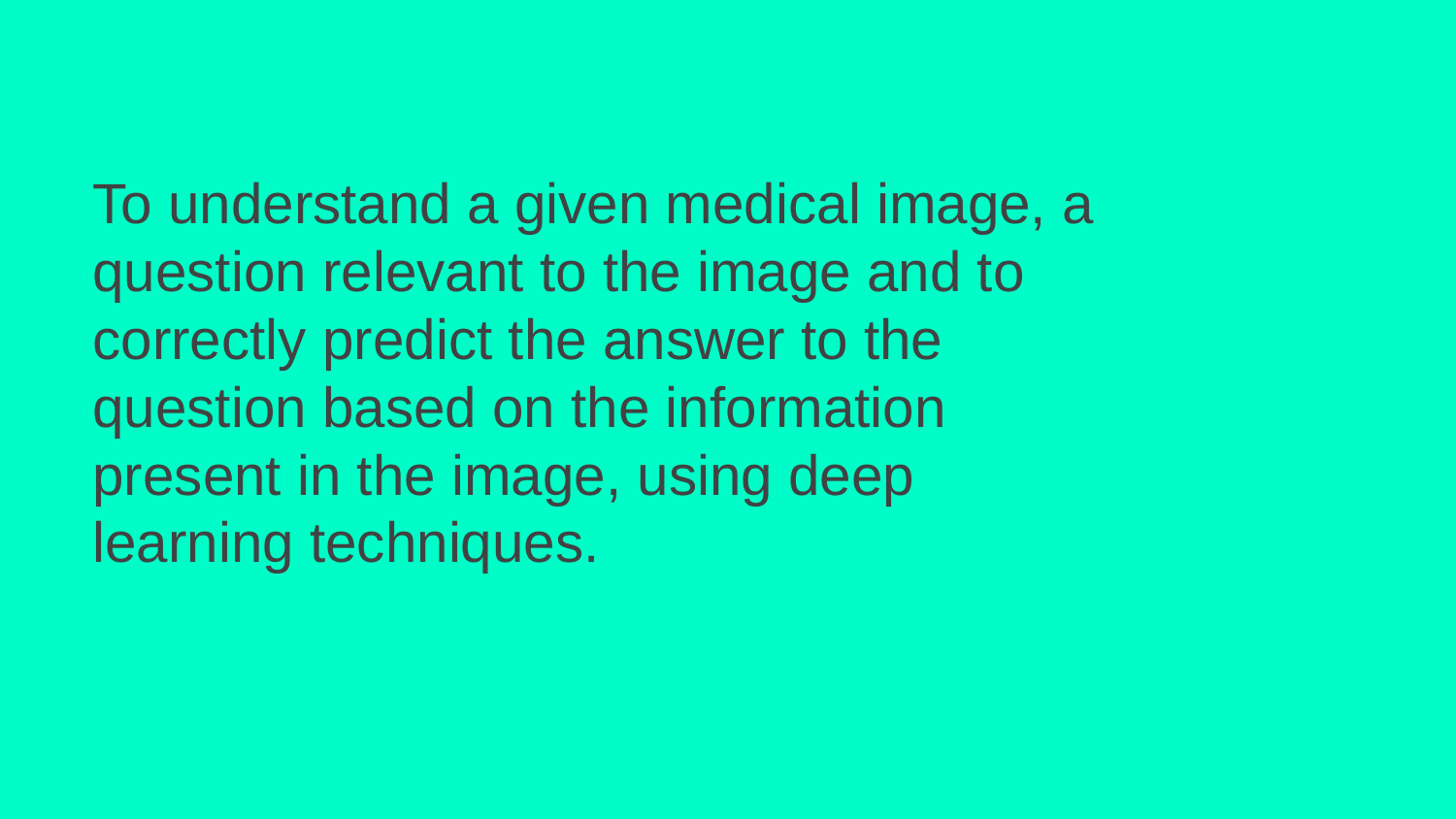

# To understand a given medical image, a question relevant to the image and to correctly predict the answer to the question based on the information present in the image, using deep learning techniques.